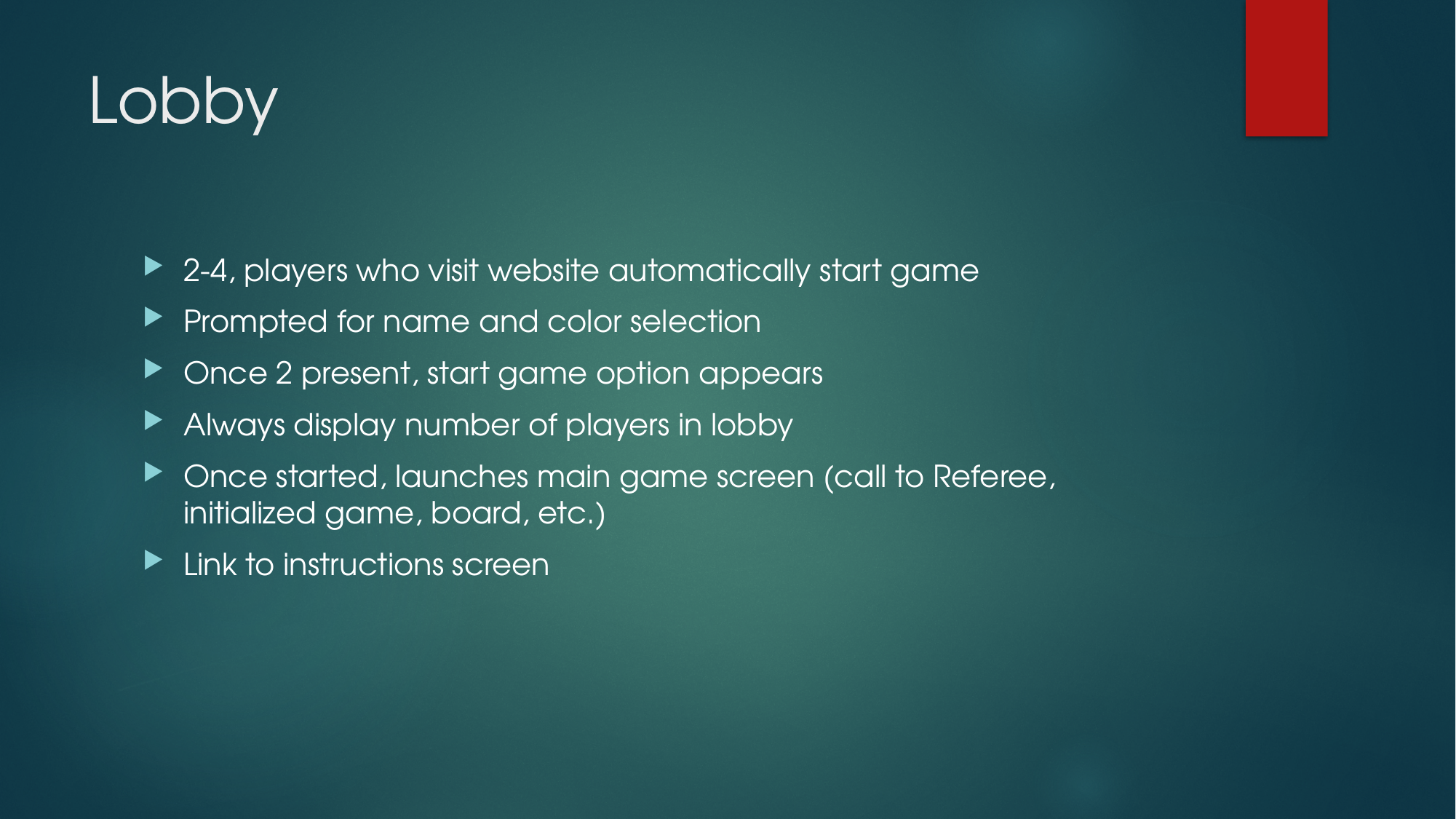

# Lobby
2-4, players who visit website automatically start game
Prompted for name and color selection
Once 2 present, start game option appears
Always display number of players in lobby
Once started, launches main game screen (call to Referee, initialized game, board, etc.)
Link to instructions screen